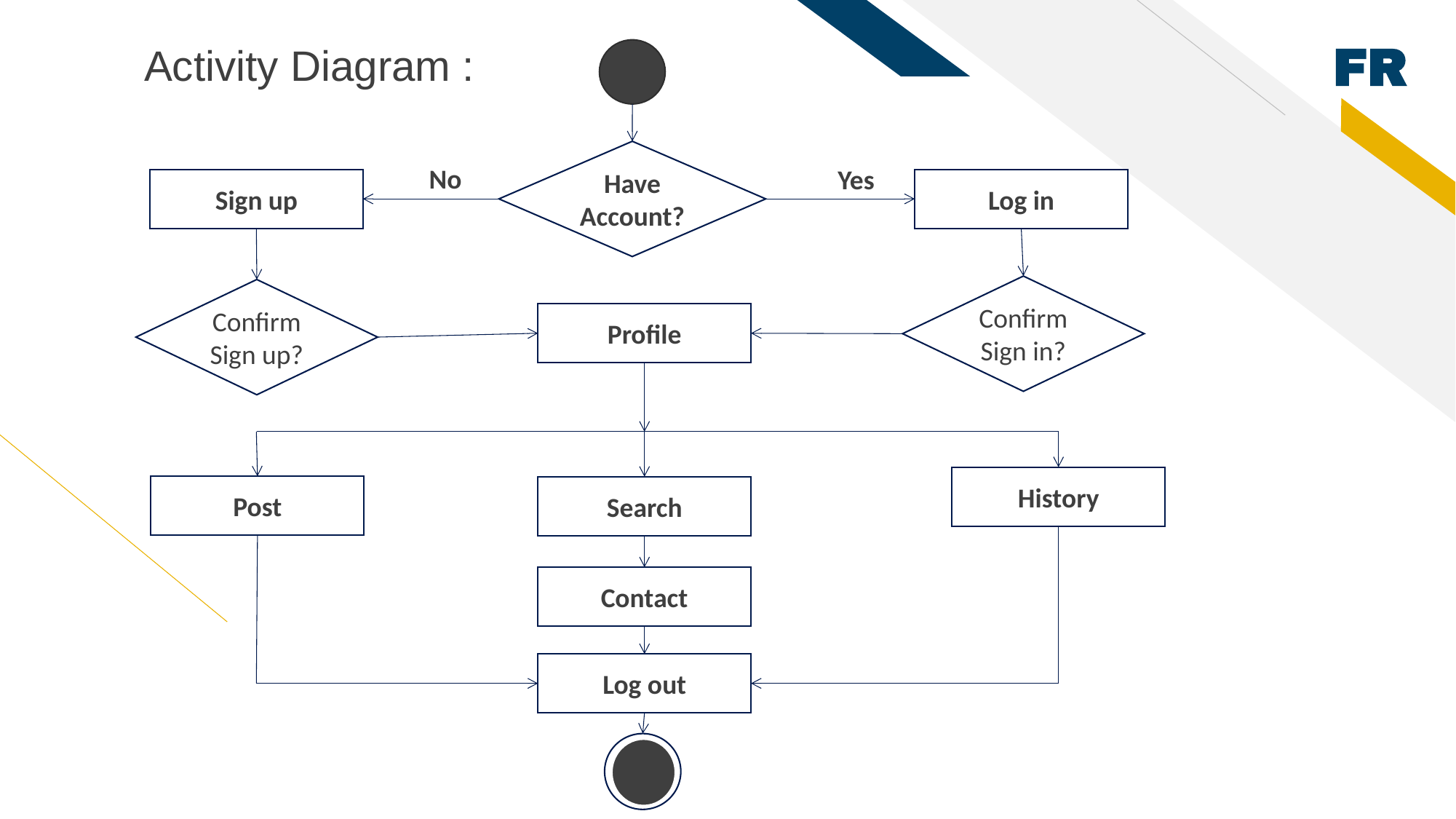

Activity Diagram :

Have Account?

No
Yes
Sign up
Log in

Confirm Sign in?

Confirm Sign up?

Profile
History
Post
Search
Contact
Log out